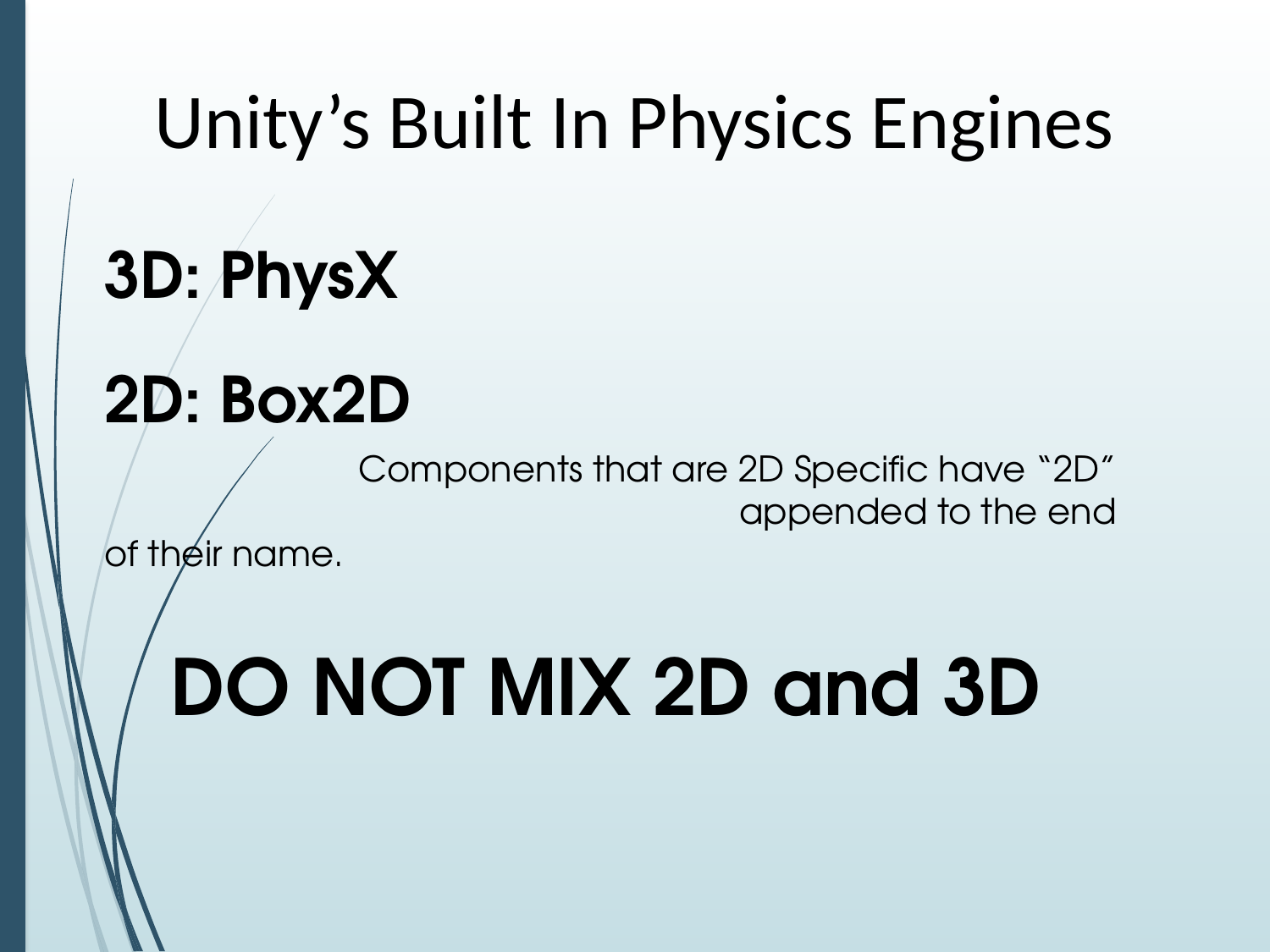

# Unity’s Built In Physics Engines
3D: PhysX

2D: Box2D
		Components that are 2D Specific have “2D” 					appended to the end of their name.

DO NOT MIX 2D and 3D